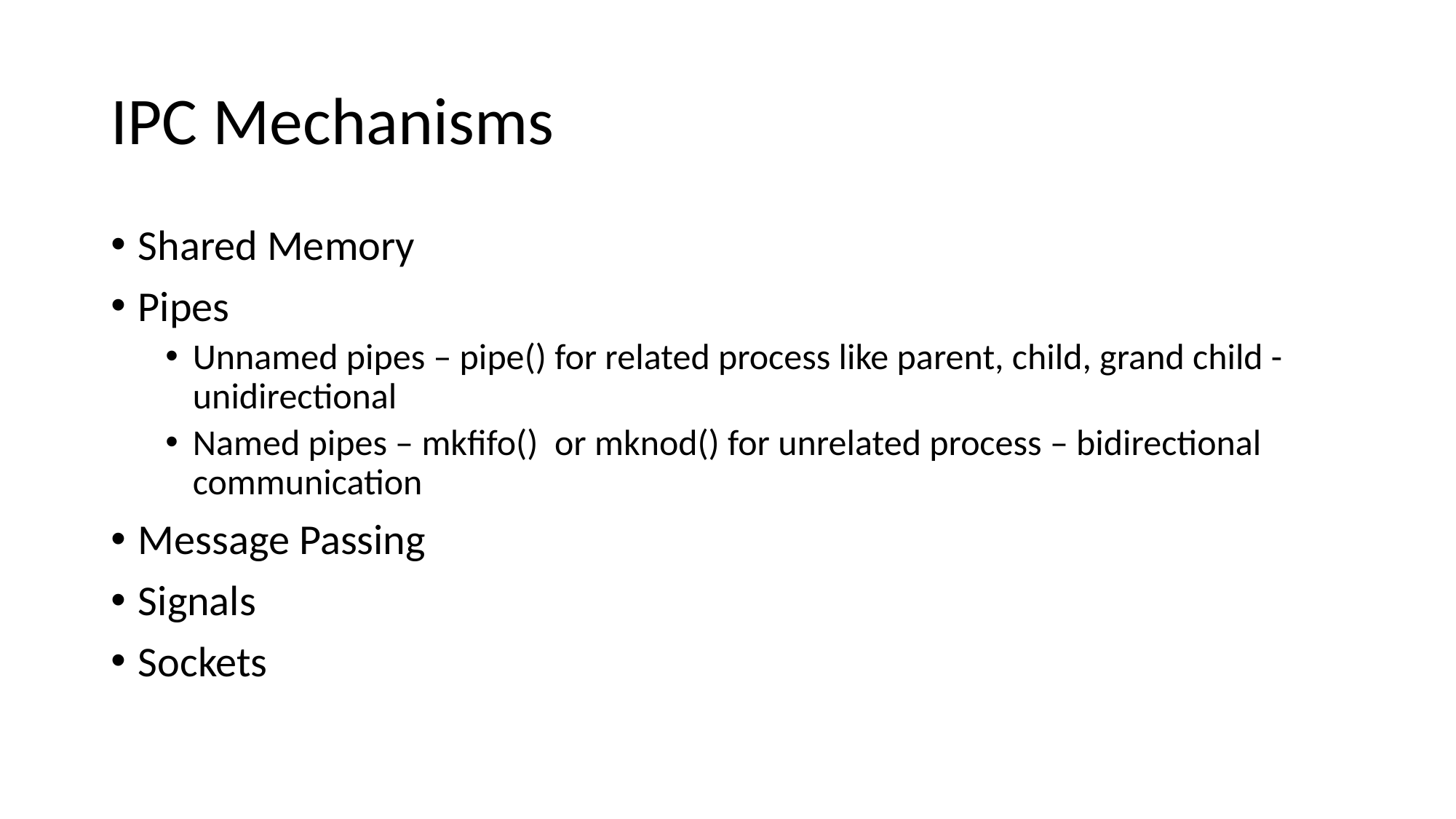

# IPC Mechanisms
Shared Memory
Pipes
Unnamed pipes – pipe() for related process like parent, child, grand child - unidirectional
Named pipes – mkfifo()  or mknod() for unrelated process – bidirectional communication
Message Passing
Signals
Sockets